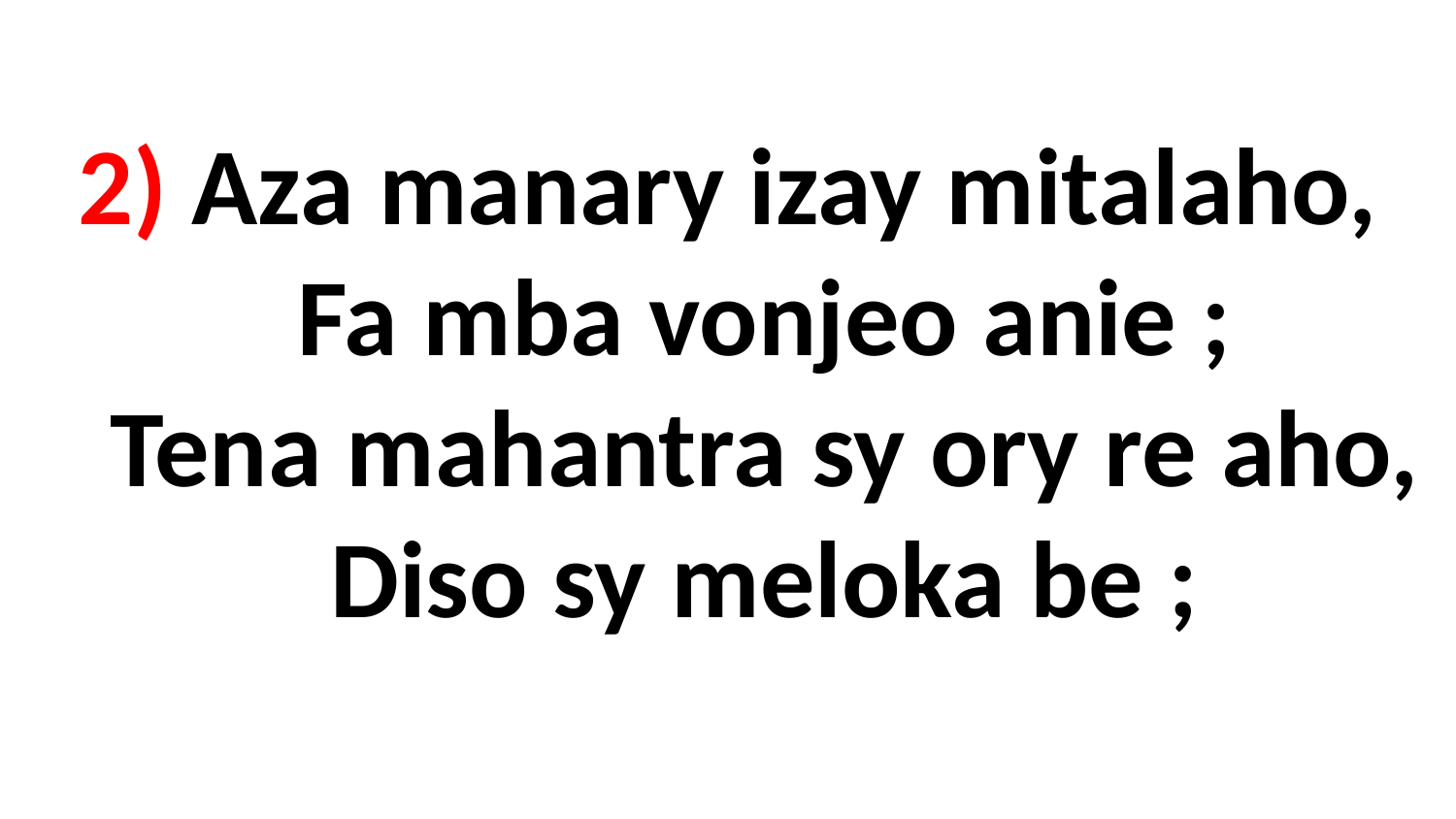

# 2) Aza manary izay mitalaho, Fa mba vonjeo anie ; Tena mahantra sy ory re aho, Diso sy meloka be ;